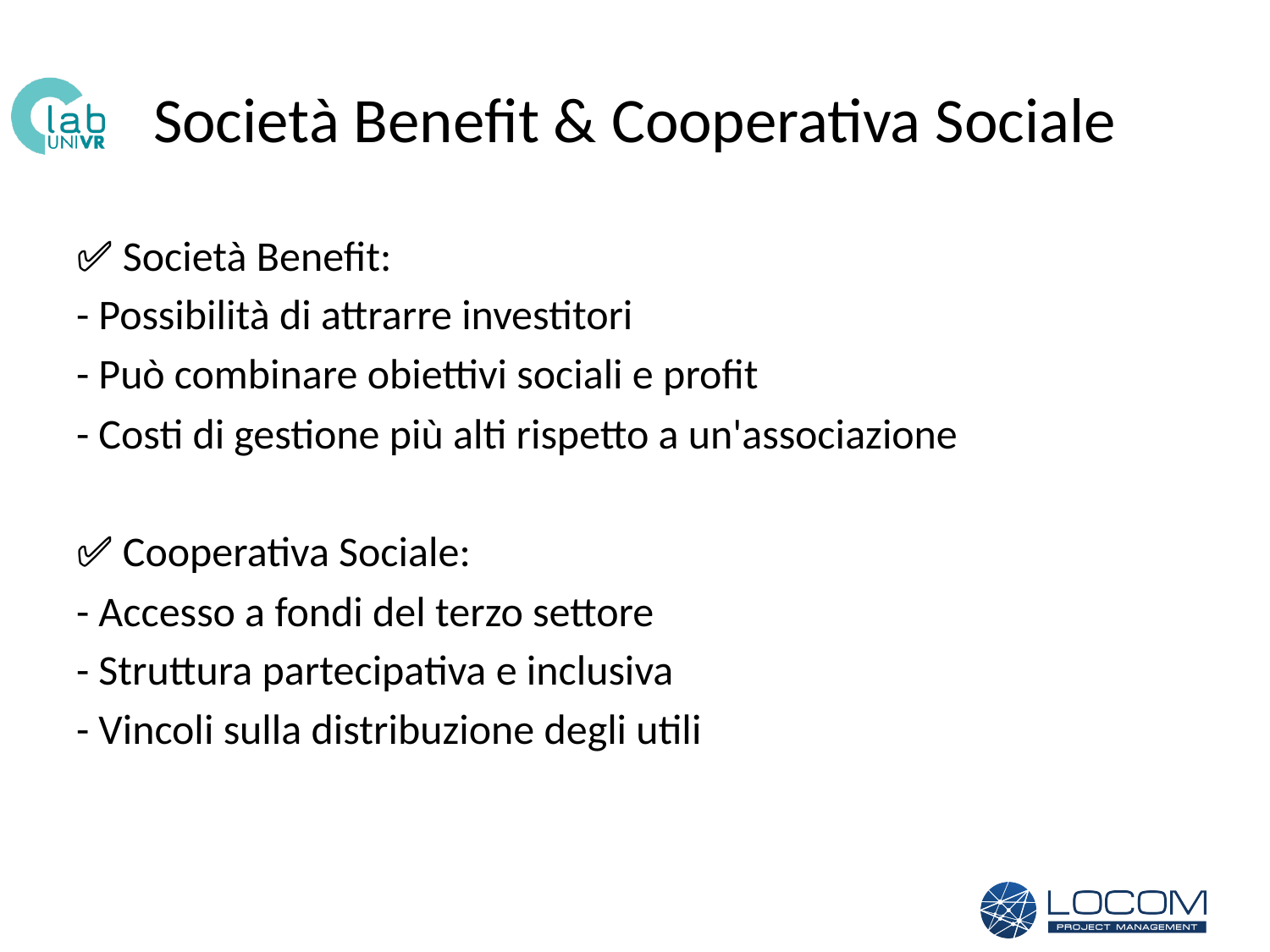

# Società Benefit & Cooperativa Sociale
✅ Società Benefit:
- Possibilità di attrarre investitori
- Può combinare obiettivi sociali e profit
- Costi di gestione più alti rispetto a un'associazione

✅ Cooperativa Sociale:
- Accesso a fondi del terzo settore
- Struttura partecipativa e inclusiva
- Vincoli sulla distribuzione degli utili